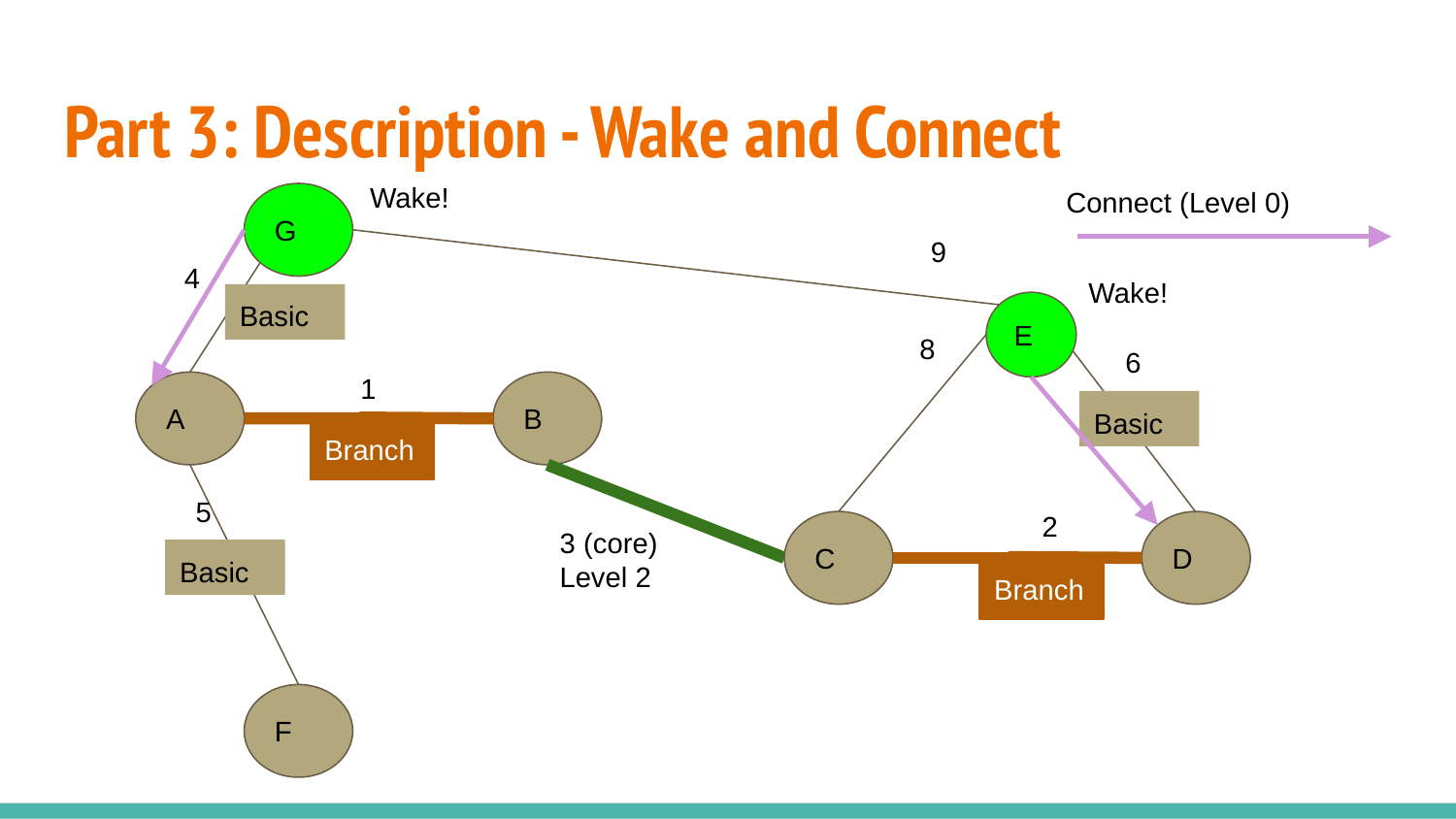

# Part 3: Description - Wake and Connect
Wake!
Connect (Level 0)
G
9
4
Wake!
Basic
E
8
6
1
A
B
Basic
Branch
5
2
3 (core)
Level 2
C
D
Basic
Branch
F